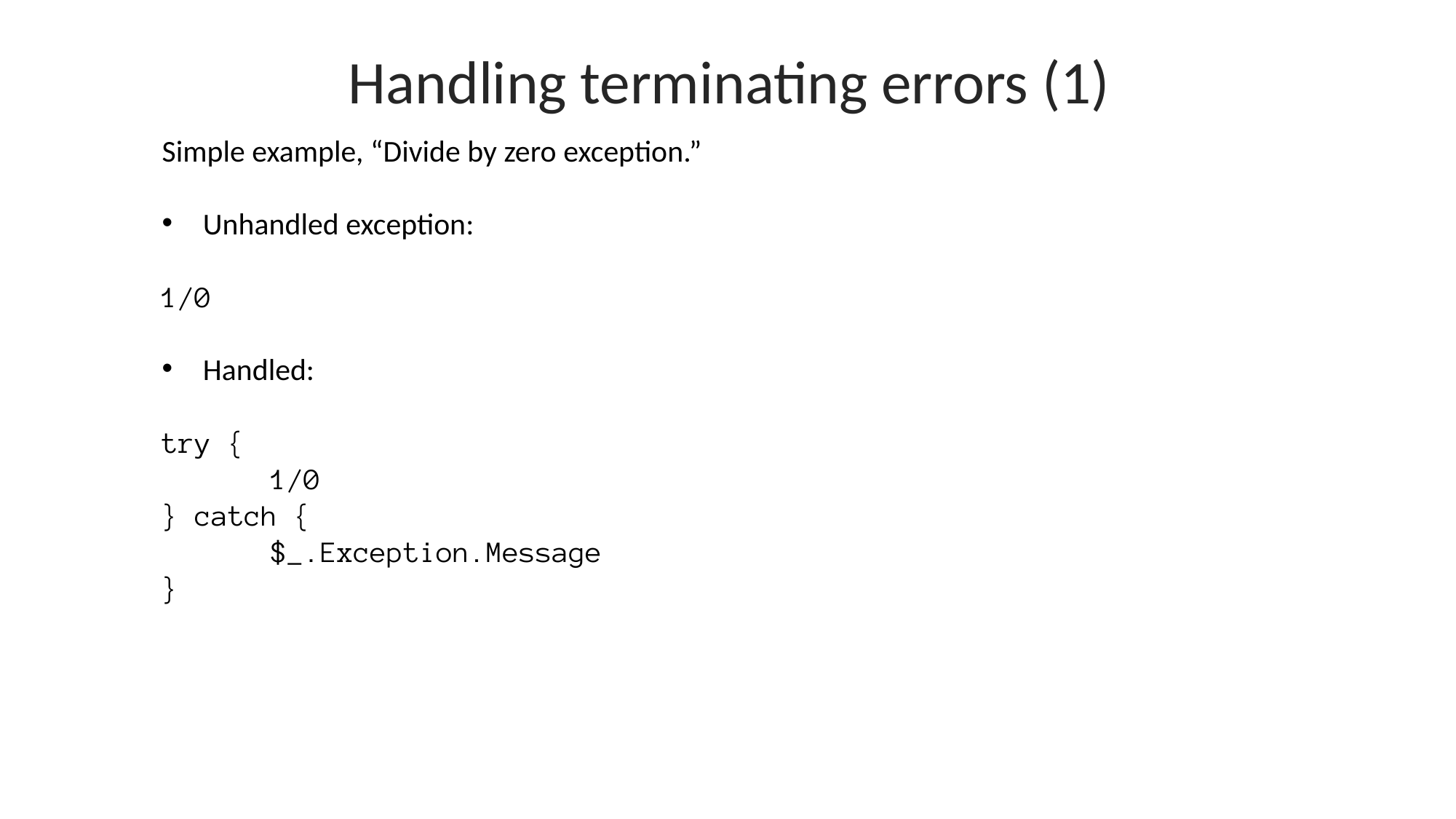

Handling terminating errors (1)
Simple example, “Divide by zero exception.”

Unhandled exception:

1/0

Handled:

try {
	1/0
} catch {
	$_.Exception.Message
}